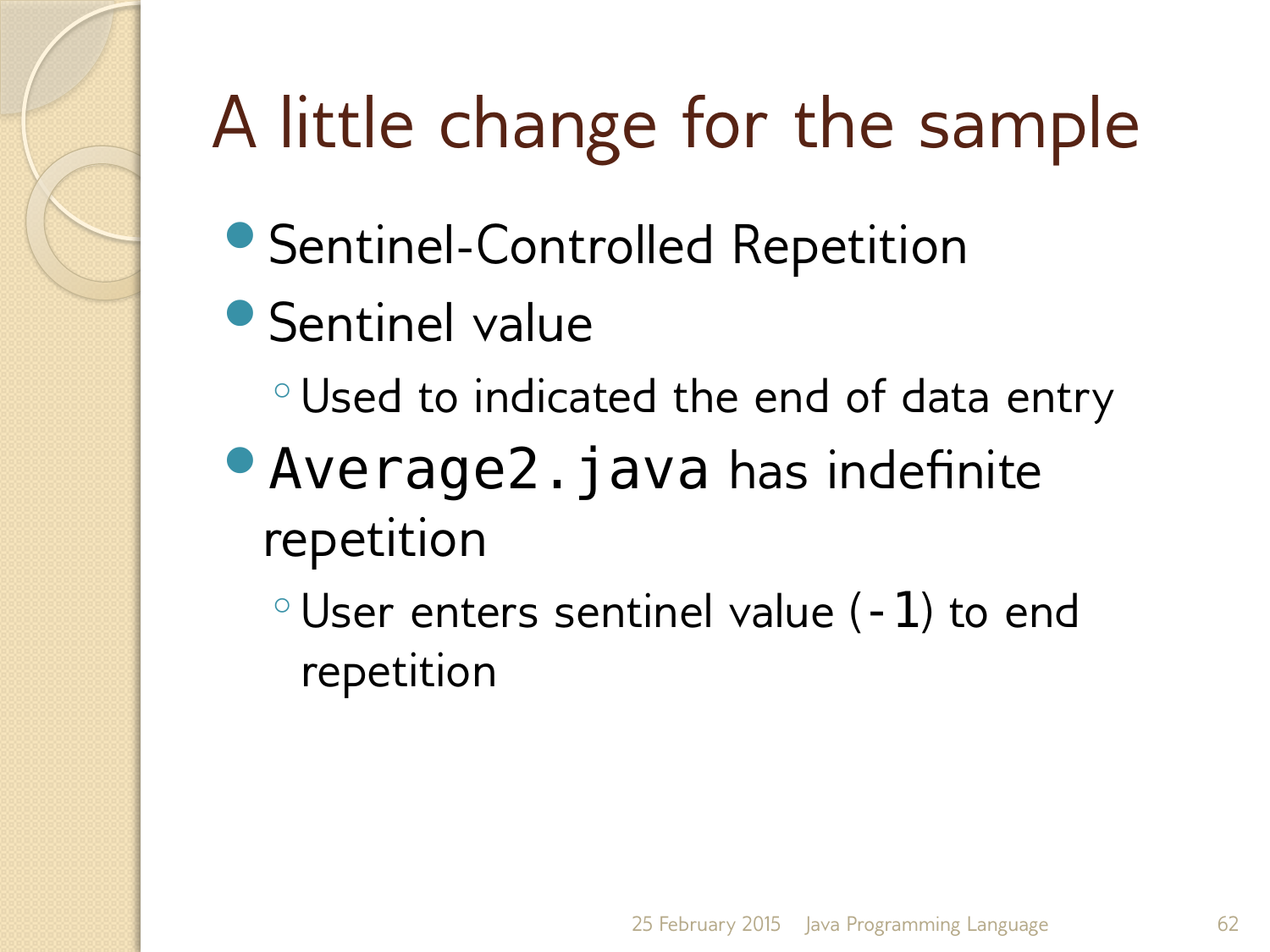

# A little change for the sample
Sentinel-Controlled Repetition
Sentinel value
Used to indicated the end of data entry
Average2.java has indefinite repetition
User enters sentinel value (-1) to end repetition
25 February 2015
Java Programming Language
62